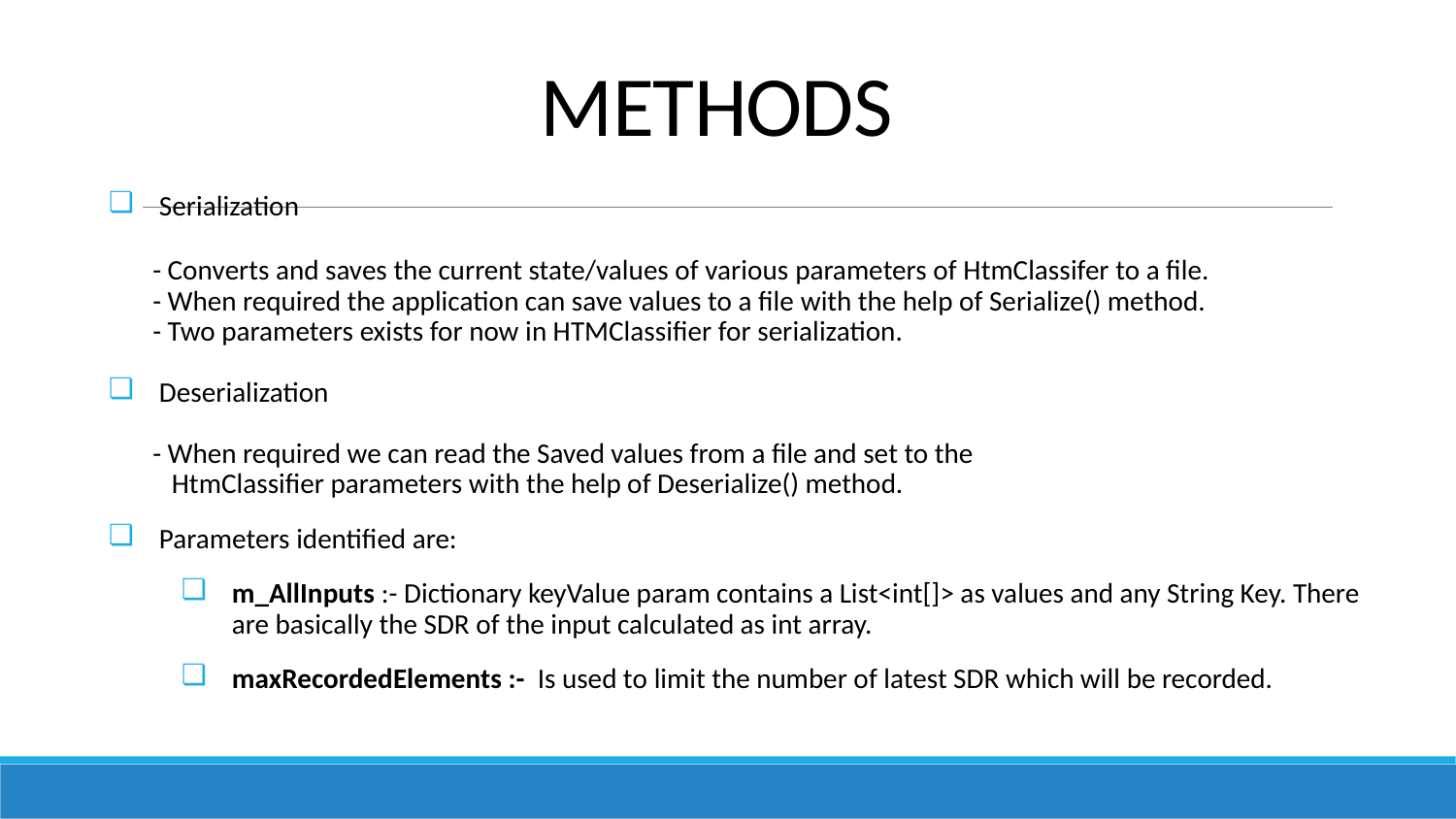

# METHODS
Serialization
       - Converts and saves the current state/values of various parameters of HtmClassifer to a file.
       - When required the application can save values to a file with the help of Serialize() method.
       - Two parameters exists for now in HTMClassifier for serialization.

Deserialization

       - When required we can read the Saved values from a file and set to the
          HtmClassifier parameters with the help of Deserialize() method.
Parameters identified are:
m_AllInputs :- Dictionary keyValue param contains a List<int[]> as values and any String Key. There are basically the SDR of the input calculated as int array.
maxRecordedElements :-  Is used to limit the number of latest SDR which will be recorded.